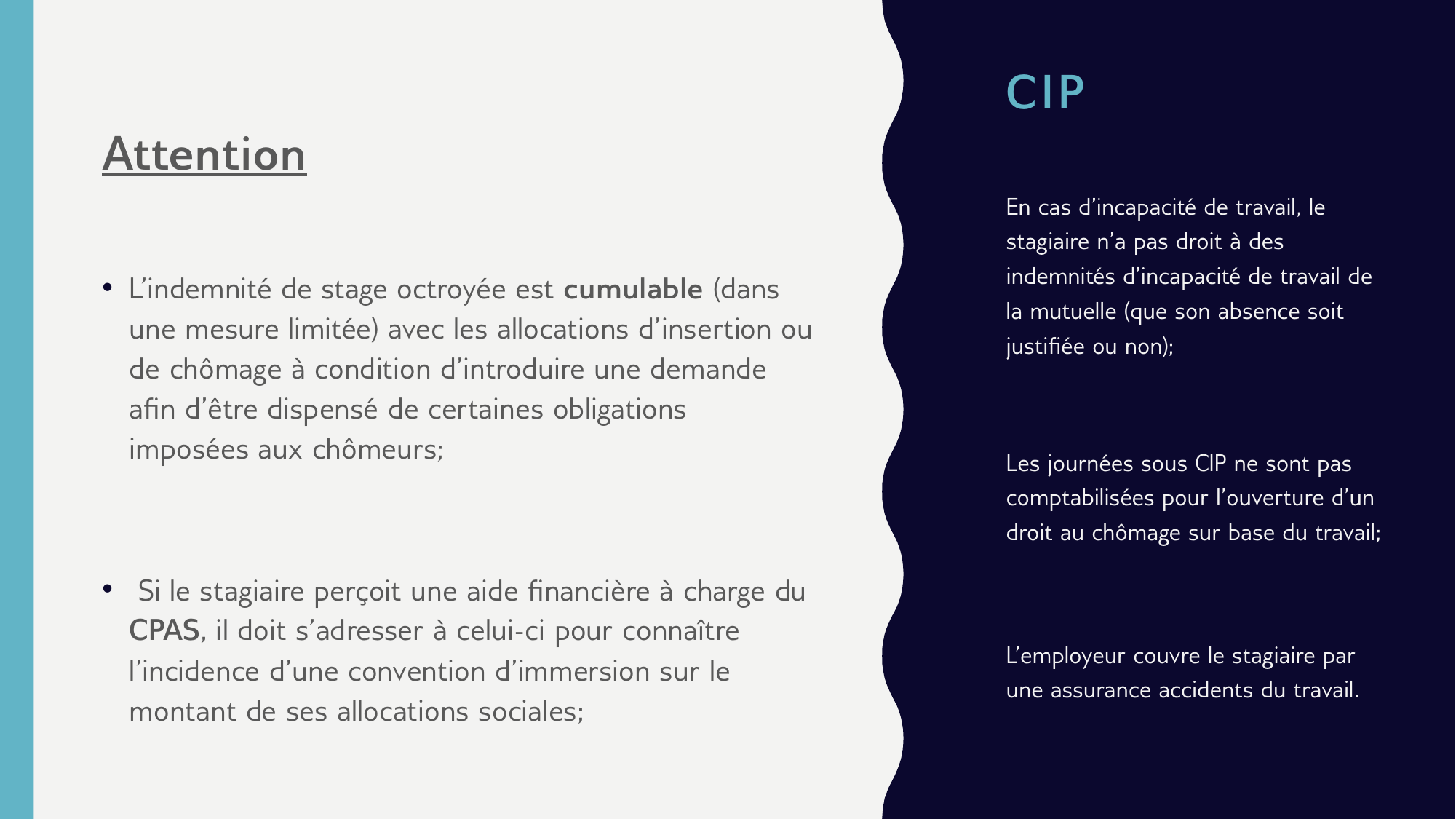

# CIP
Attention

L’indemnité de stage octroyée est cumulable (dans une mesure limitée) avec les allocations d’insertion ou de chômage à condition d’introduire une demande afin d’être dispensé de certaines obligations imposées aux chômeurs;

 Si le stagiaire perçoit une aide financière à charge du CPAS, il doit s’adresser à celui-ci pour connaître l’incidence d’une convention d’immersion sur le montant de ses allocations sociales;

En cas d’incapacité de travail, le stagiaire n’a pas droit à des indemnités d’incapacité de travail de la mutuelle (que son absence soit justifiée ou non);
Les journées sous CIP ne sont pas comptabilisées pour l’ouverture d’un droit au chômage sur base du travail;
L’employeur couvre le stagiaire par une assurance accidents du travail.